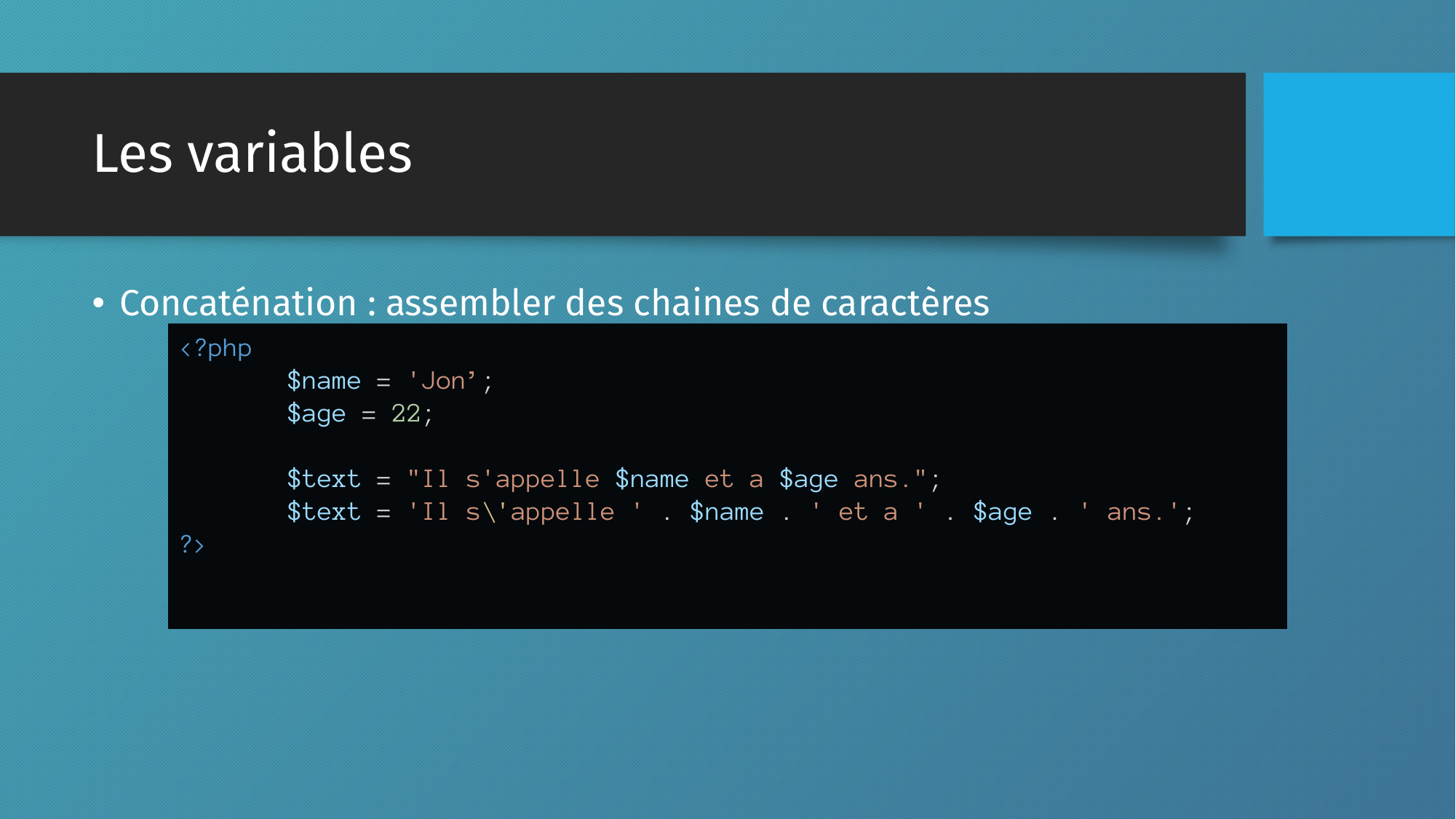

# Les variables
Concaténation : assembler des chaines de caractères
<?php
	$name = 'Jon’;
	$age = 22;
	$text = "Il s'appelle $name et a $age ans.";
	$text = 'Il s\'appelle ' . $name . ' et a ' . $age . ' ans.';
?>